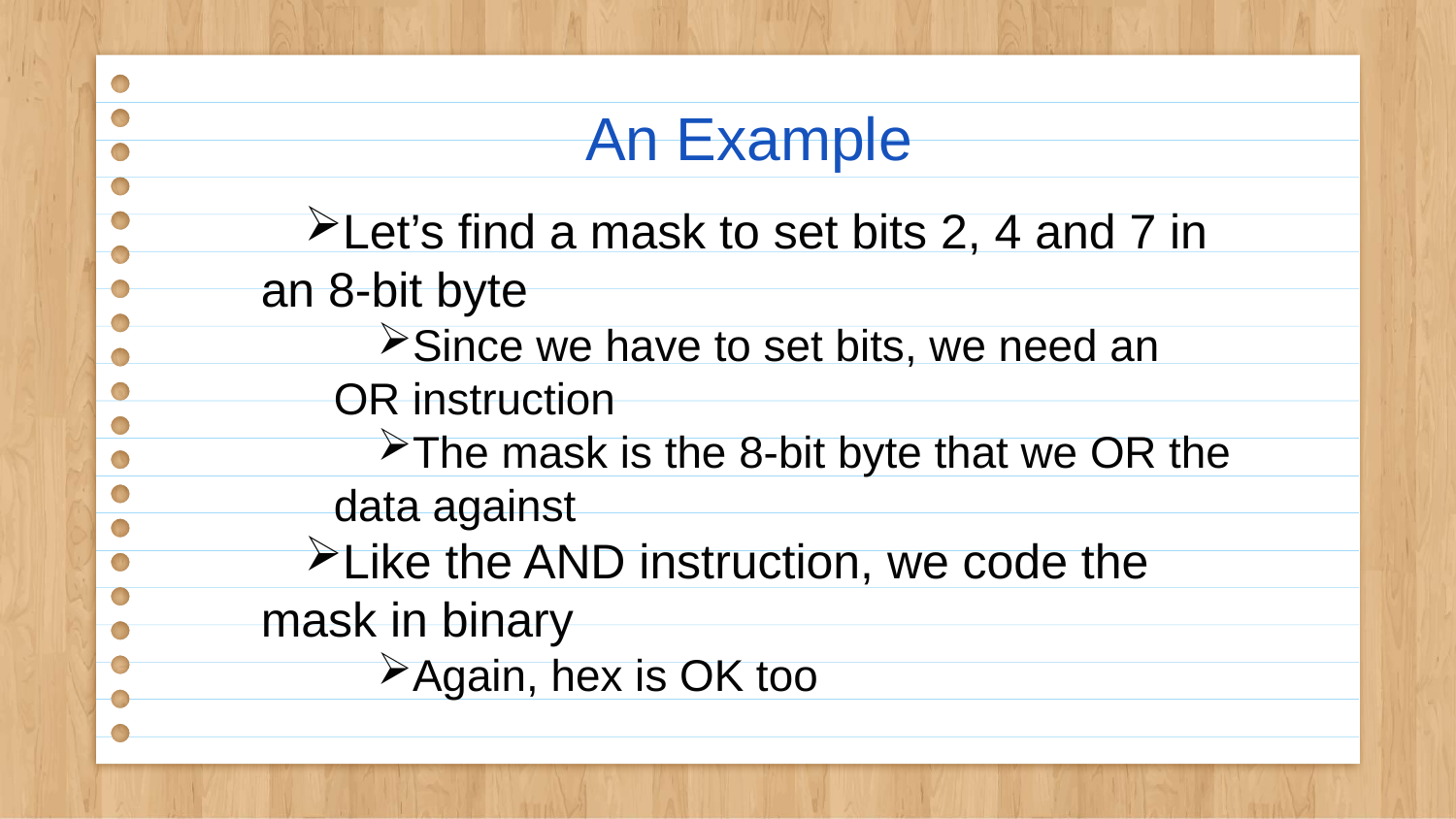

# An Example
Let’s find a mask to set bits 2, 4 and 7 in an 8-bit byte
Since we have to set bits, we need an OR instruction
The mask is the 8-bit byte that we OR the data against
Like the AND instruction, we code the mask in binary
Again, hex is OK too